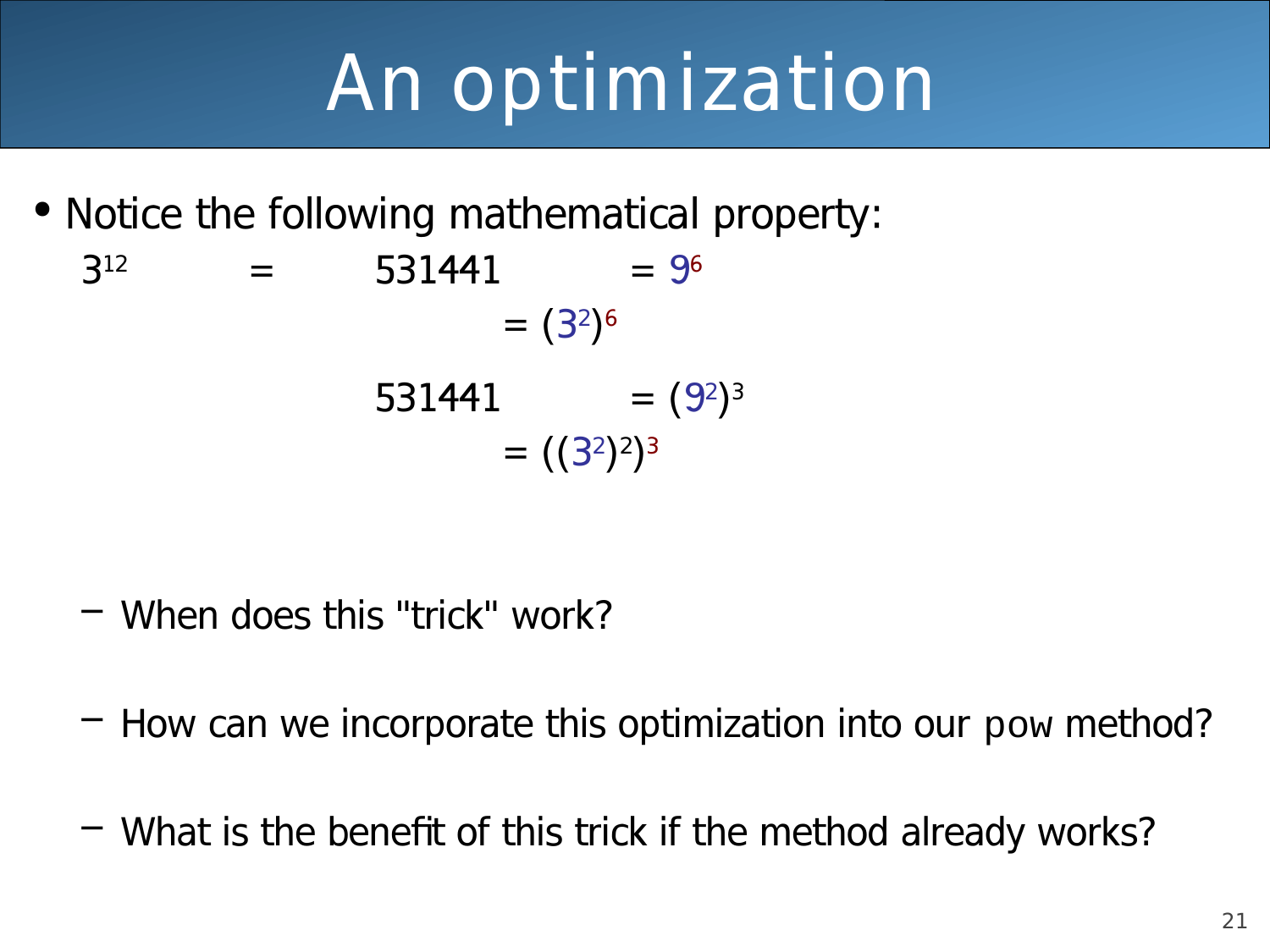

# An optimization
Notice the following mathematical property:
312  	=	531441	= 96
				= (32)6

			531441	= (92)3
				= ((32)2)3

When does this "trick" work?

How can we incorporate this optimization into our pow method?

What is the benefit of this trick if the method already works?